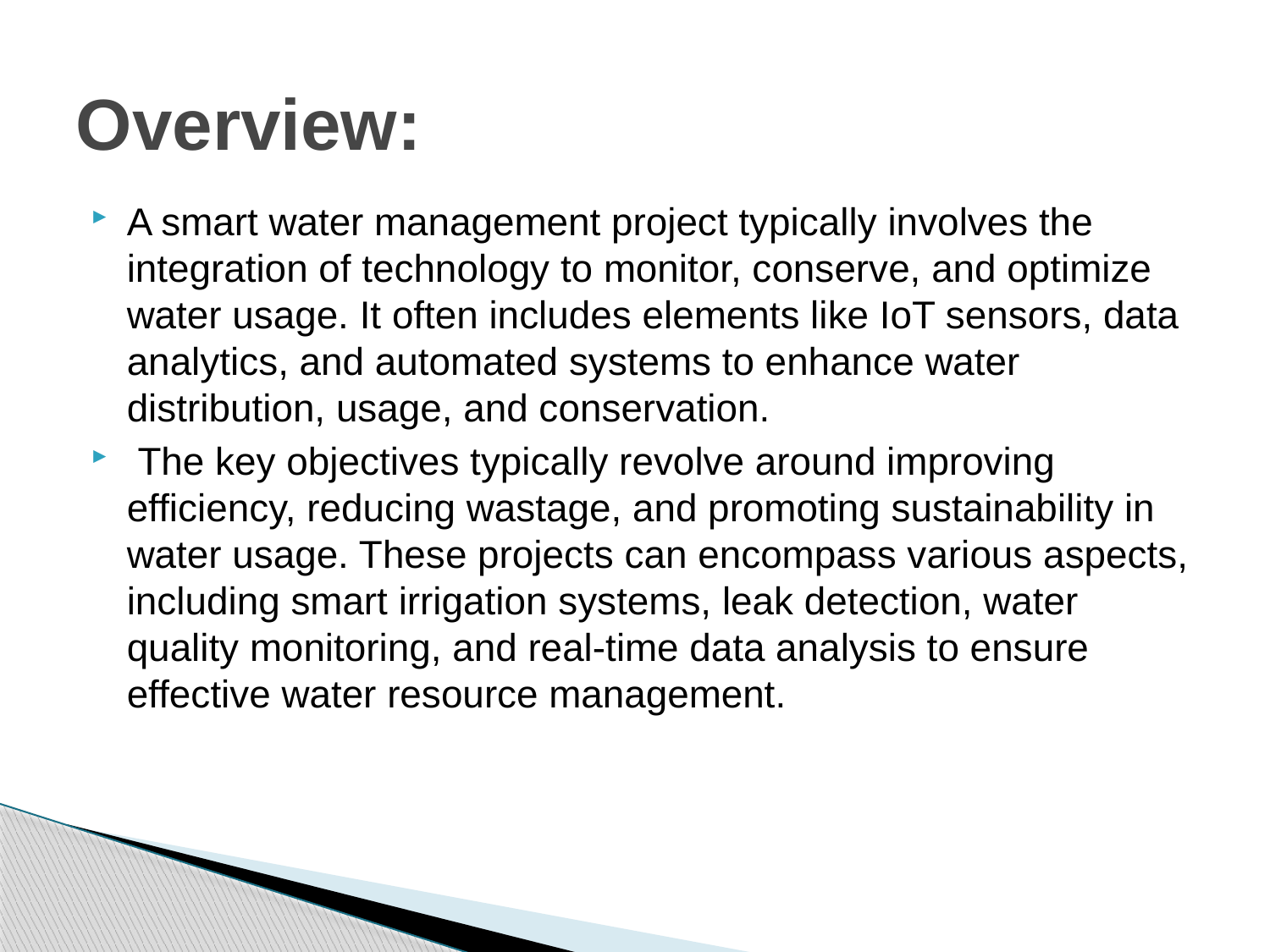

# Overview:
A smart water management project typically involves the integration of technology to monitor, conserve, and optimize water usage. It often includes elements like IoT sensors, data analytics, and automated systems to enhance water distribution, usage, and conservation.
 The key objectives typically revolve around improving efficiency, reducing wastage, and promoting sustainability in water usage. These projects can encompass various aspects, including smart irrigation systems, leak detection, water quality monitoring, and real-time data analysis to ensure effective water resource management.